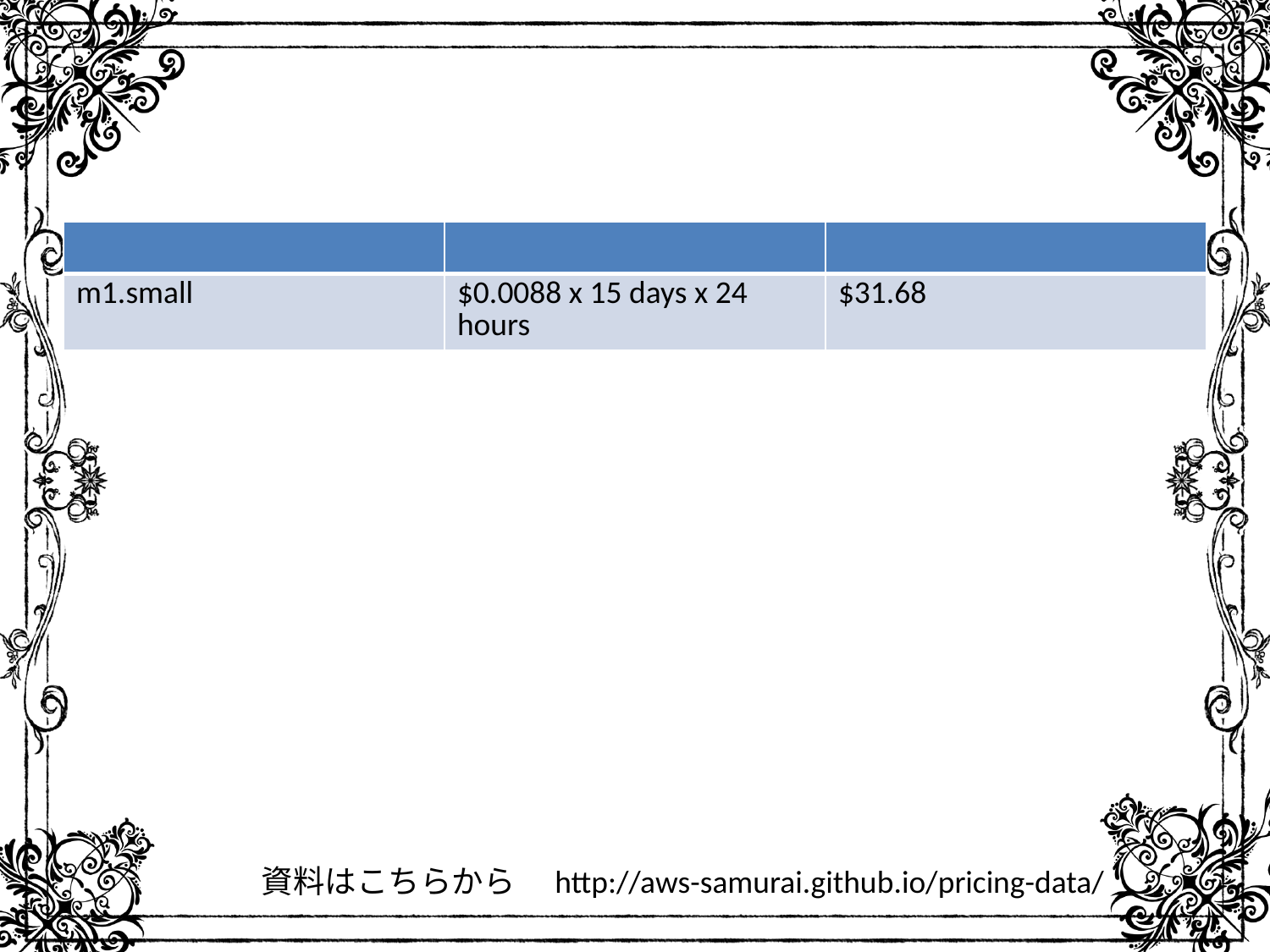

#
|  |  |  |
| --- | --- | --- |
| m1.small | $0.0088 x 15 days x 24 hours | $31.68 |